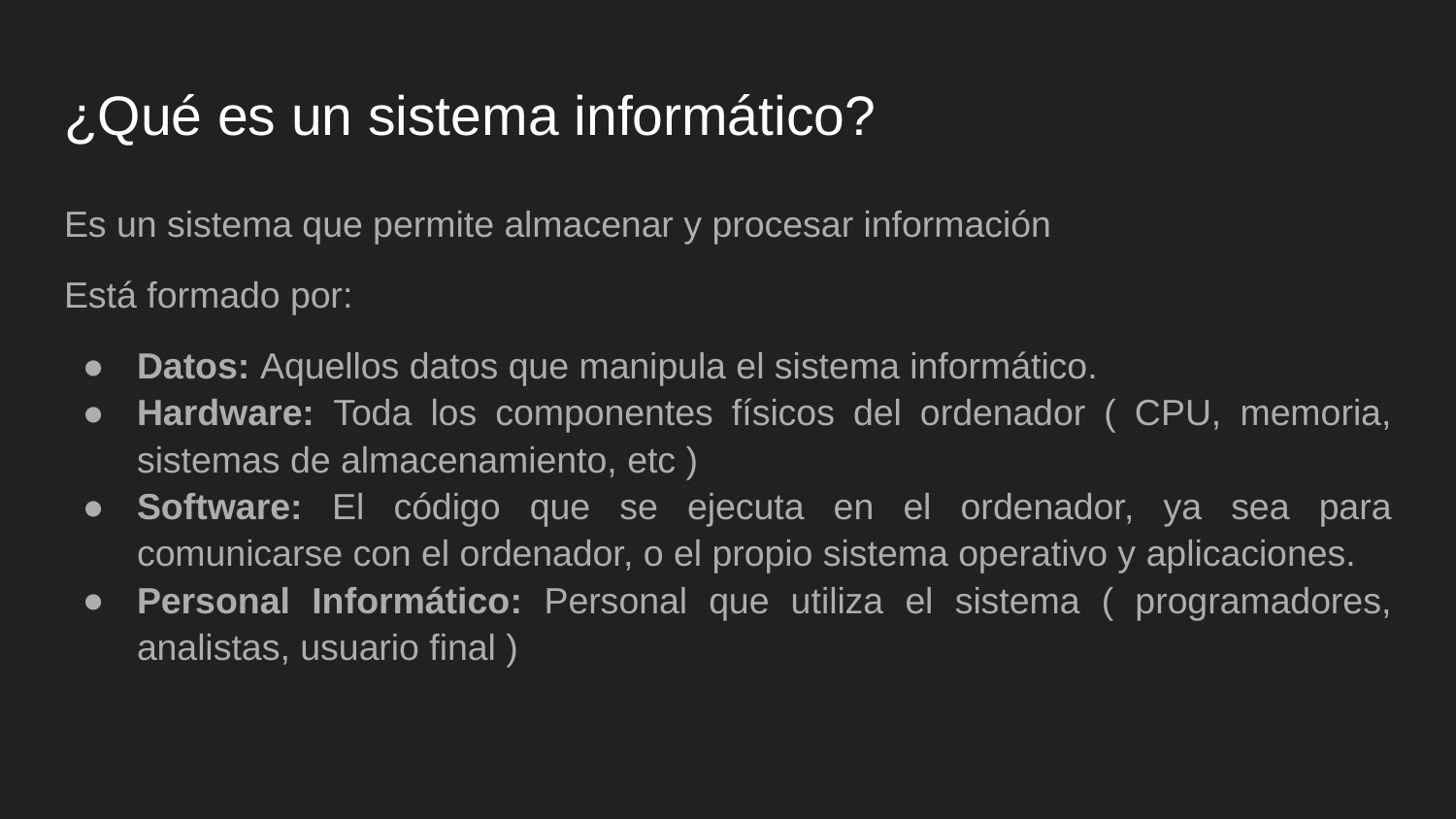

# ¿Qué es un sistema informático?
Es un sistema que permite almacenar y procesar información
Está formado por:
Datos: Aquellos datos que manipula el sistema informático.
Hardware: Toda los componentes físicos del ordenador ( CPU, memoria, sistemas de almacenamiento, etc )
Software: El código que se ejecuta en el ordenador, ya sea para comunicarse con el ordenador, o el propio sistema operativo y aplicaciones.
Personal Informático: Personal que utiliza el sistema ( programadores, analistas, usuario final )